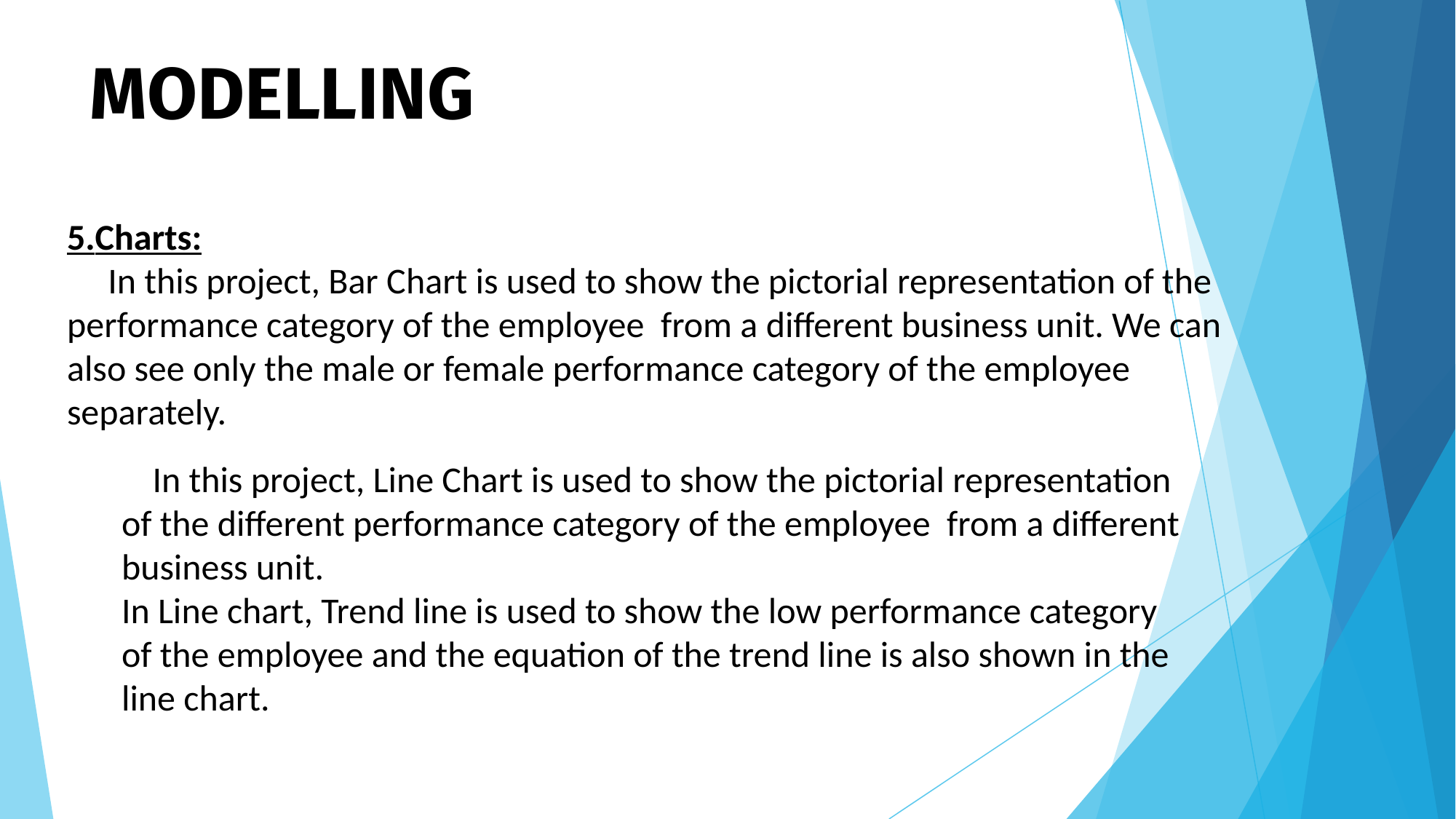

# MODELLING
5.Charts:
     In this project, Bar Chart is used to show the pictorial representation of the performance category of the employee  from a different business unit. We can also see only the male or female performance category of the employee separately.

     In this project, Line Chart is used to show the pictorial representation of the different performance category of the employee  from a different business unit.
In Line chart, Trend line is used to show the low performance category of the employee and the equation of the trend line is also shown in the line chart.